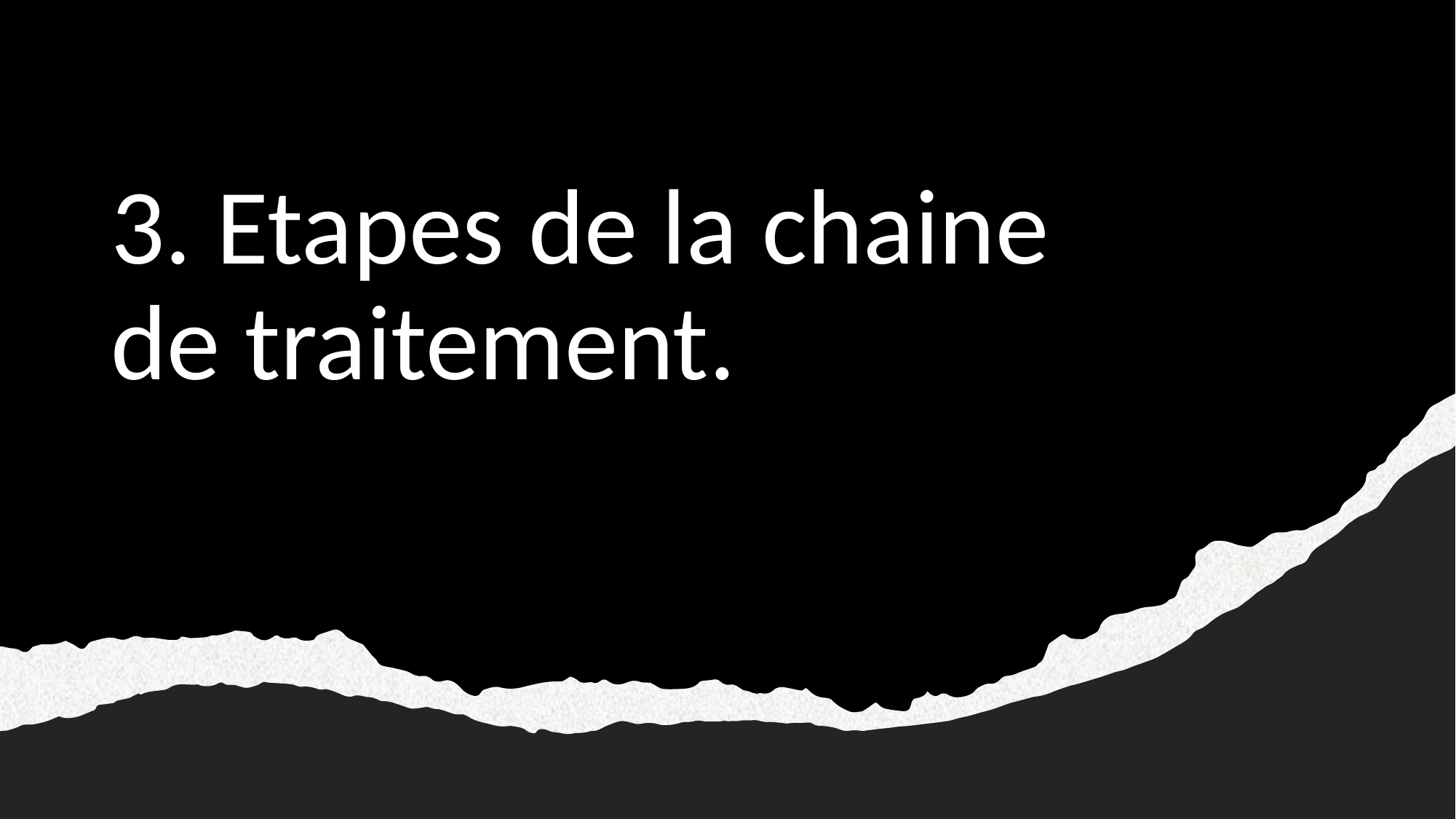

# 3. Etapes de la chaine de traitement.